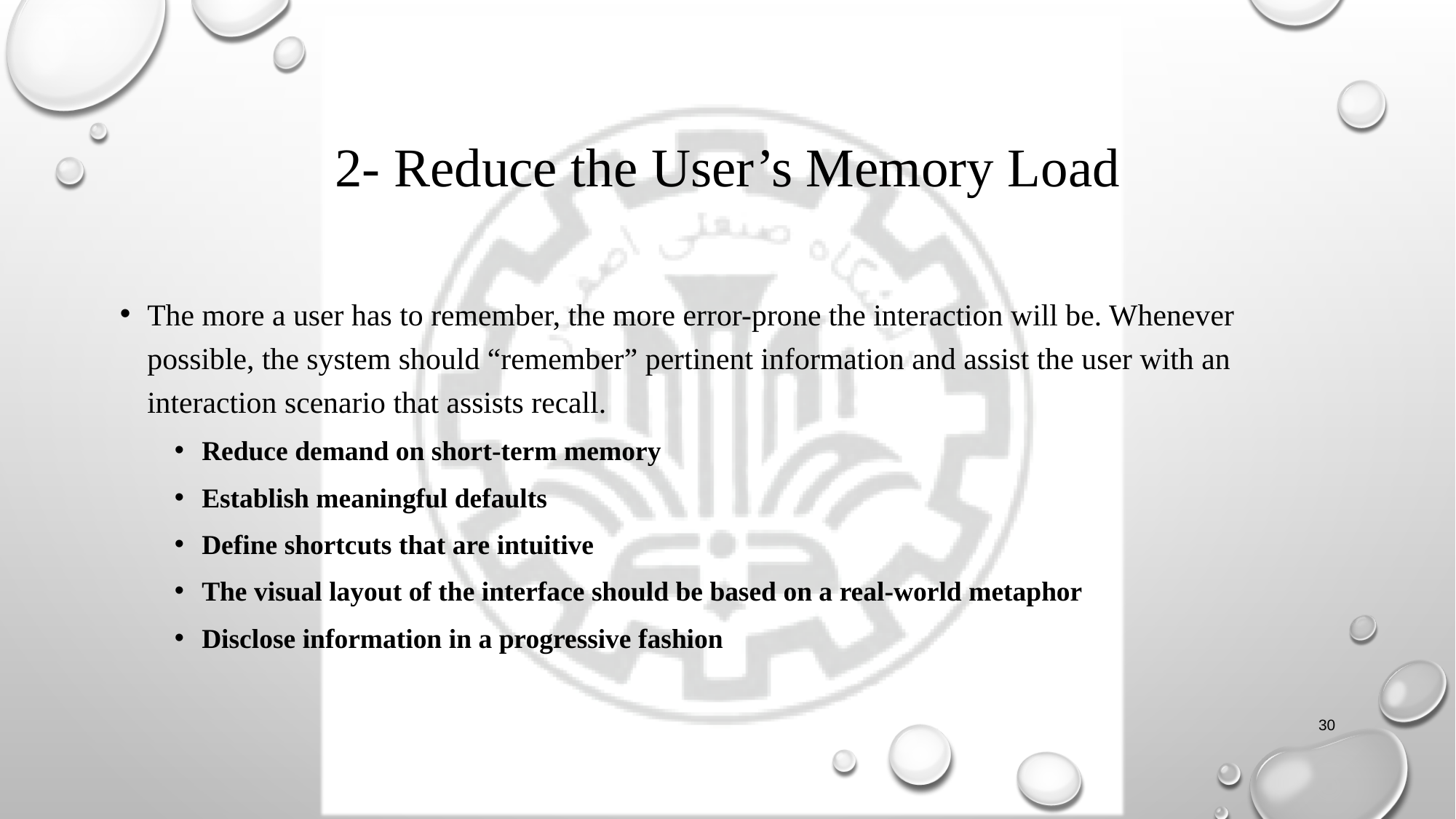

# 2- Reduce the User’s Memory Load
The more a user has to remember, the more error-prone the interaction will be. Whenever possible, the system should “remember” pertinent information and assist the user with an interaction scenario that assists recall.
Reduce demand on short-term memory
Establish meaningful defaults
Define shortcuts that are intuitive
The visual layout of the interface should be based on a real-world metaphor
Disclose information in a progressive fashion
30